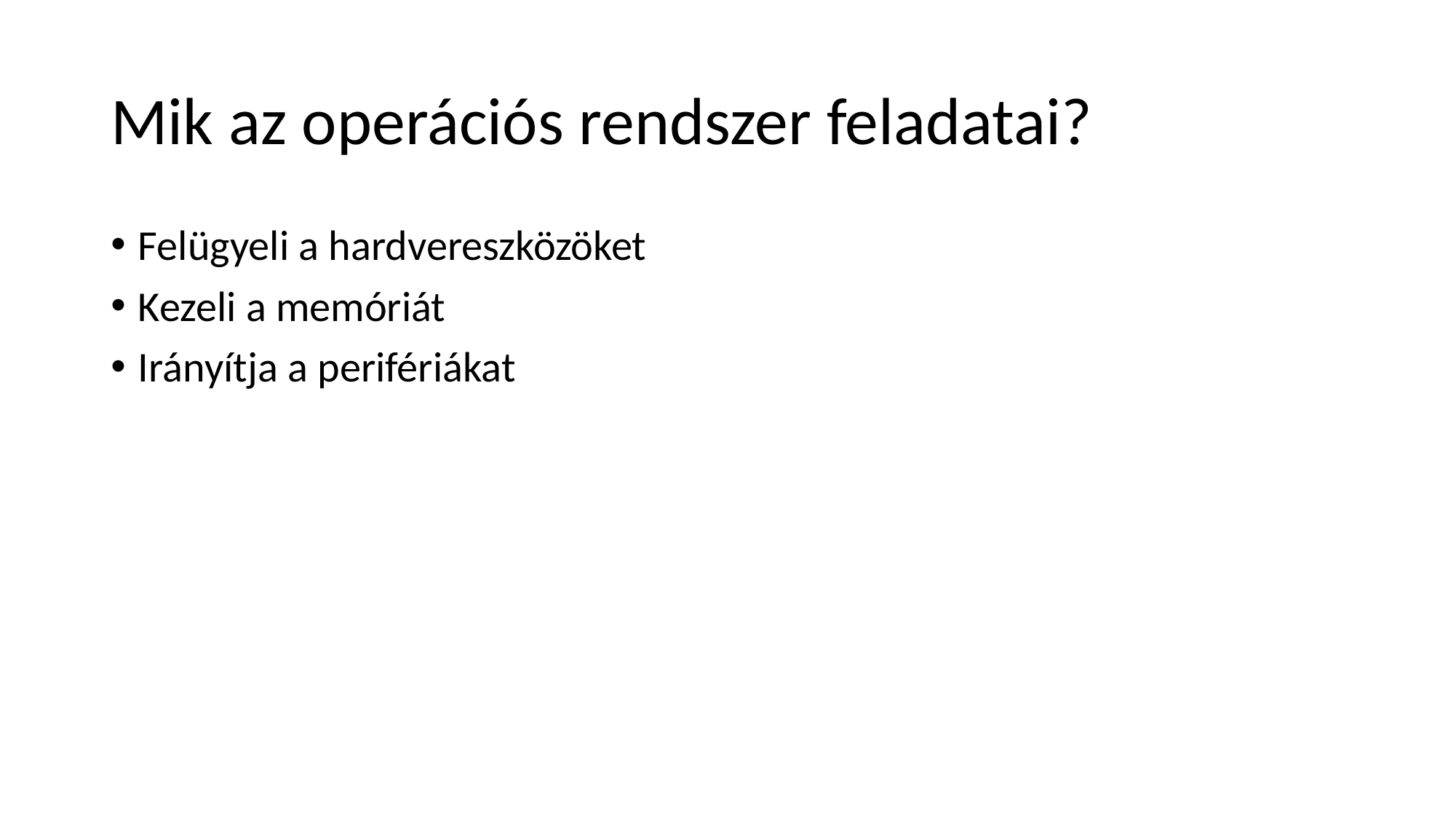

# Mik az operációs rendszer feladatai?
Felügyeli a hardvereszközöket
Kezeli a memóriát
Irányítja a perifériákat